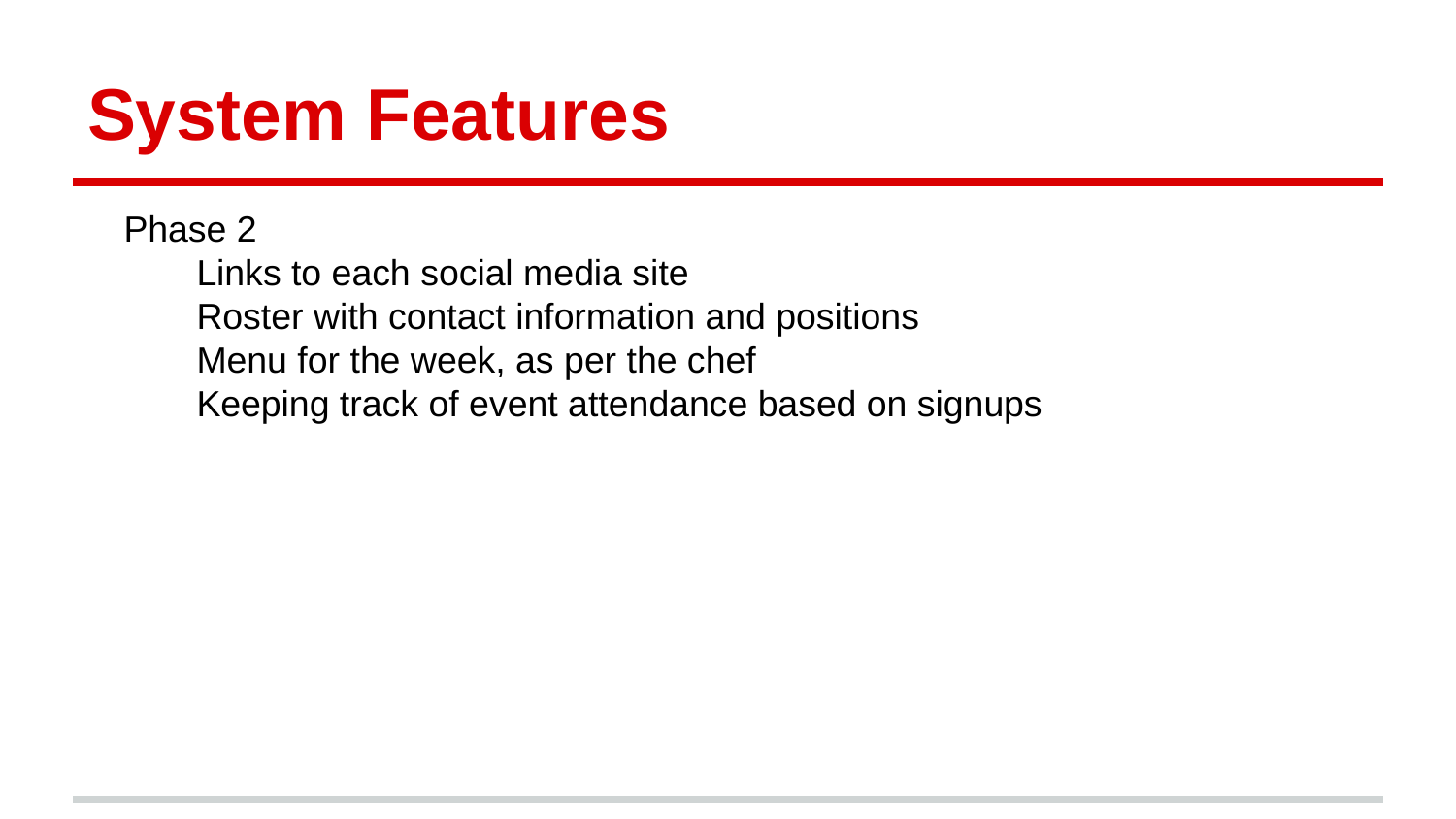

# System Features
Phase 2
Links to each social media site
Roster with contact information and positions
Menu for the week, as per the chef
Keeping track of event attendance based on signups